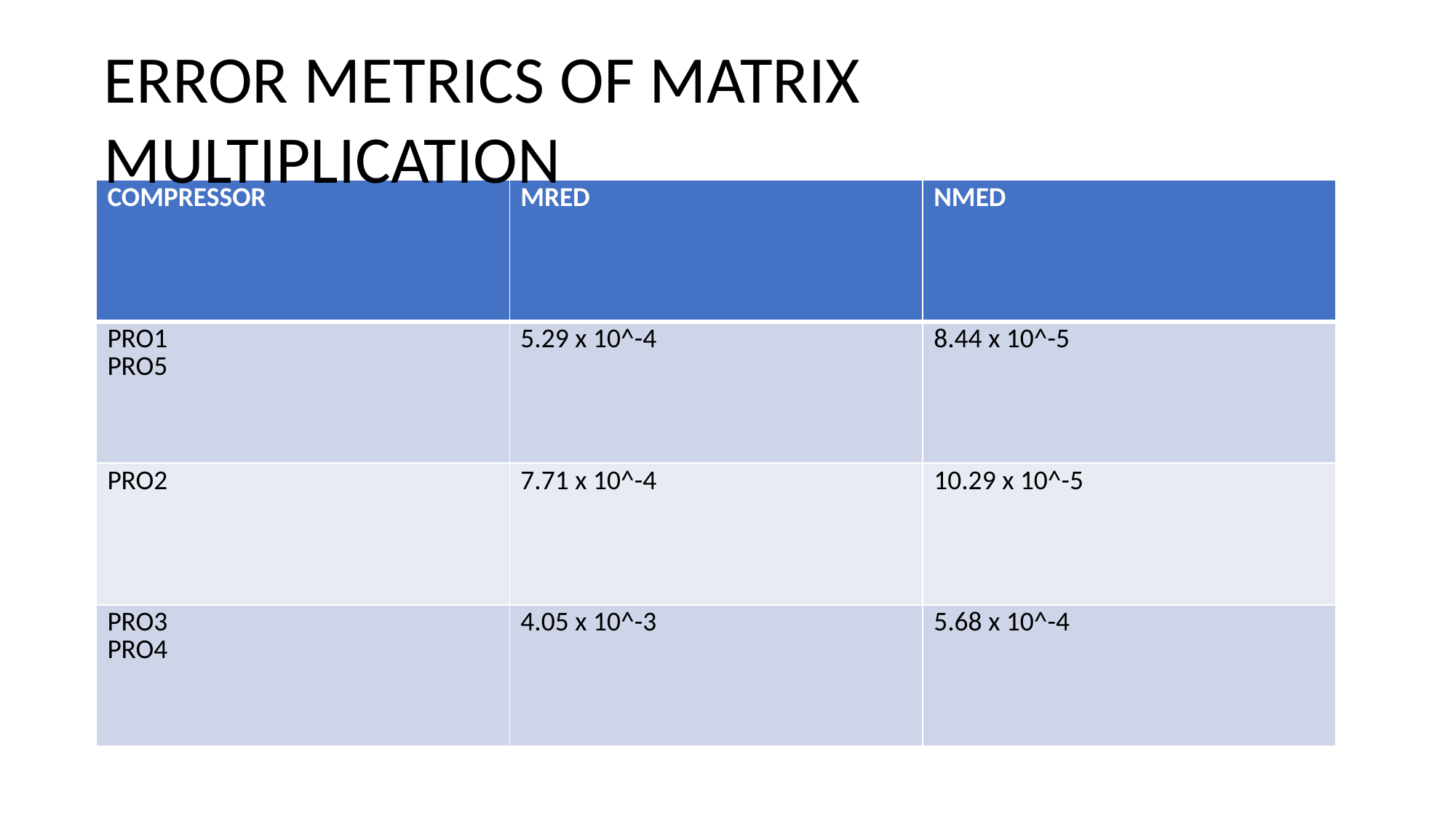

ERROR METRICS OF MATRIX MULTIPLICATION
| COMPRESSOR | MRED | NMED |
| --- | --- | --- |
| PRO1 PRO5 | 5.29 x 10^-4 | 8.44 x 10^-5 |
| PRO2 | 7.71 x 10^-4 | 10.29 x 10^-5 |
| PRO3 PRO4 | 4.05 x 10^-3 | 5.68 x 10^-4 |